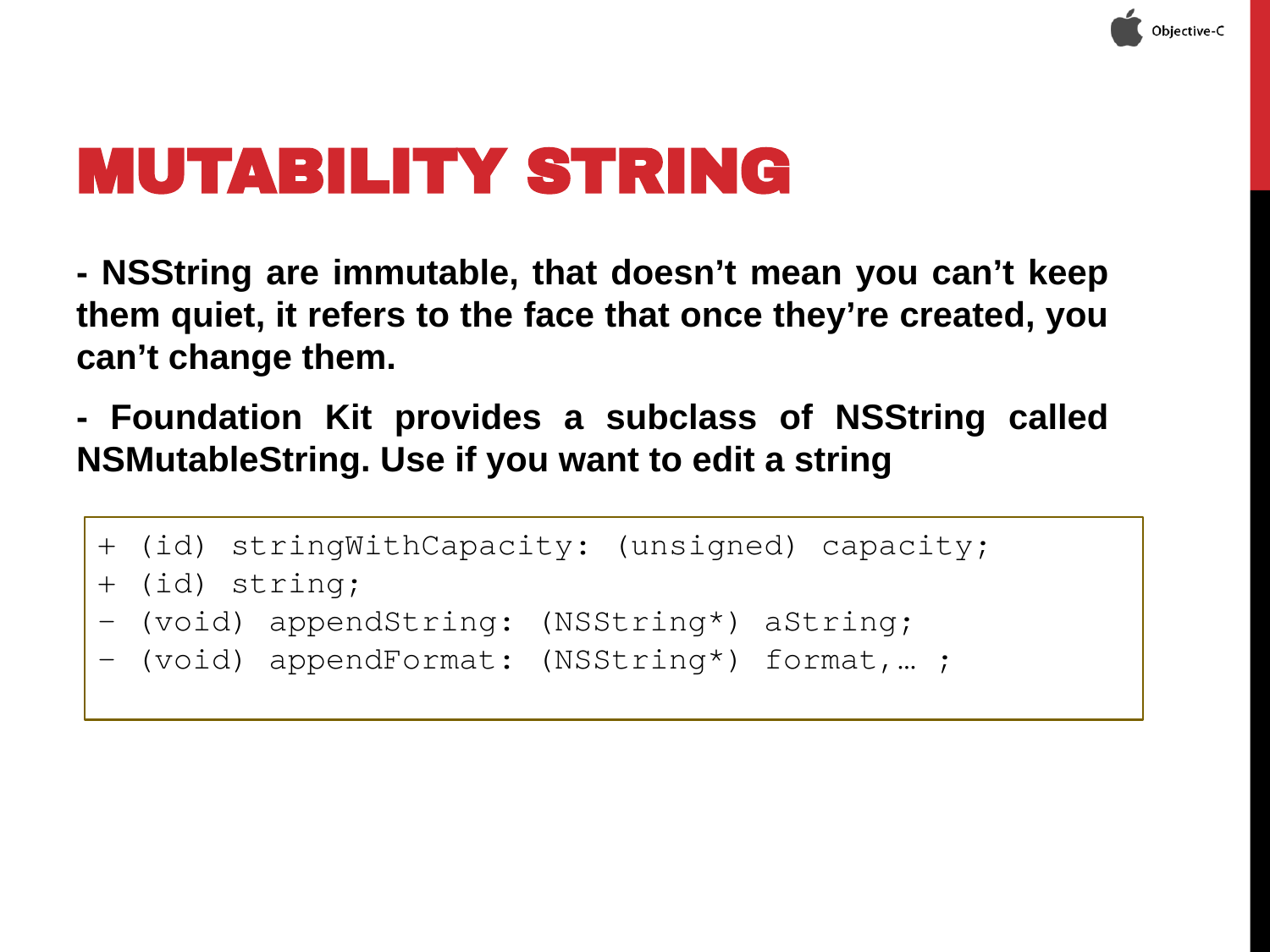

# Mutability string
- NSString are immutable, that doesn’t mean you can’t keep them quiet, it refers to the face that once they’re created, you can’t change them.
- Foundation Kit provides a subclass of NSString called NSMutableString. Use if you want to edit a string
+ (id) stringWithCapacity: (unsigned) capacity;
+ (id) string;
- (void) appendString: (NSString*) aString;
- (void) appendFormat: (NSString*) format,… ;